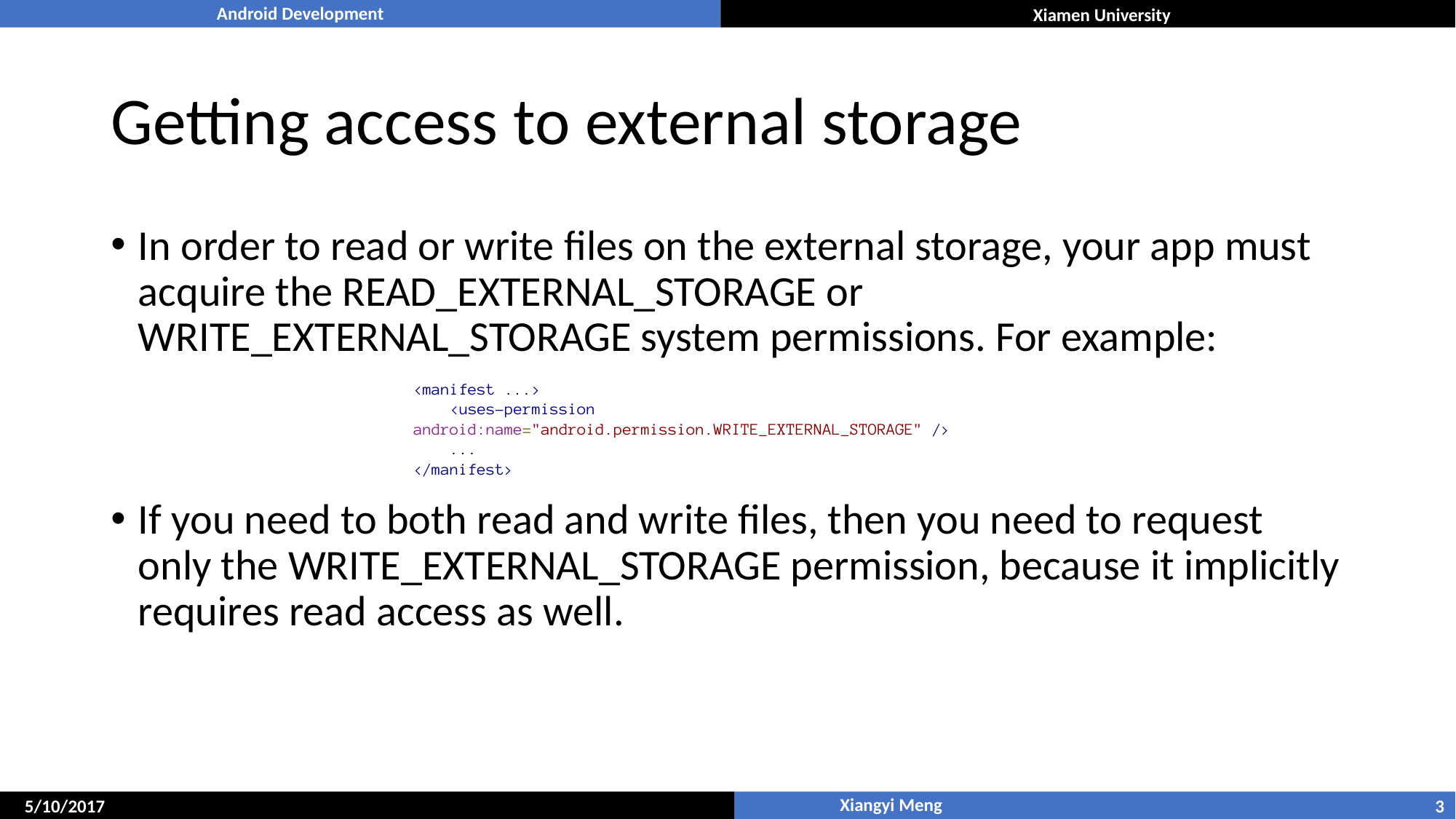

# Getting access to external storage
In order to read or write files on the external storage, your app must acquire the READ_EXTERNAL_STORAGE or WRITE_EXTERNAL_STORAGE system permissions. For example:

If you need to both read and write files, then you need to request only the WRITE_EXTERNAL_STORAGE permission, because it implicitly requires read access as well.
<manifest ...>
    <uses-permission android:name="android.permission.WRITE_EXTERNAL_STORAGE" />
    ...
</manifest>
3
5/10/2017